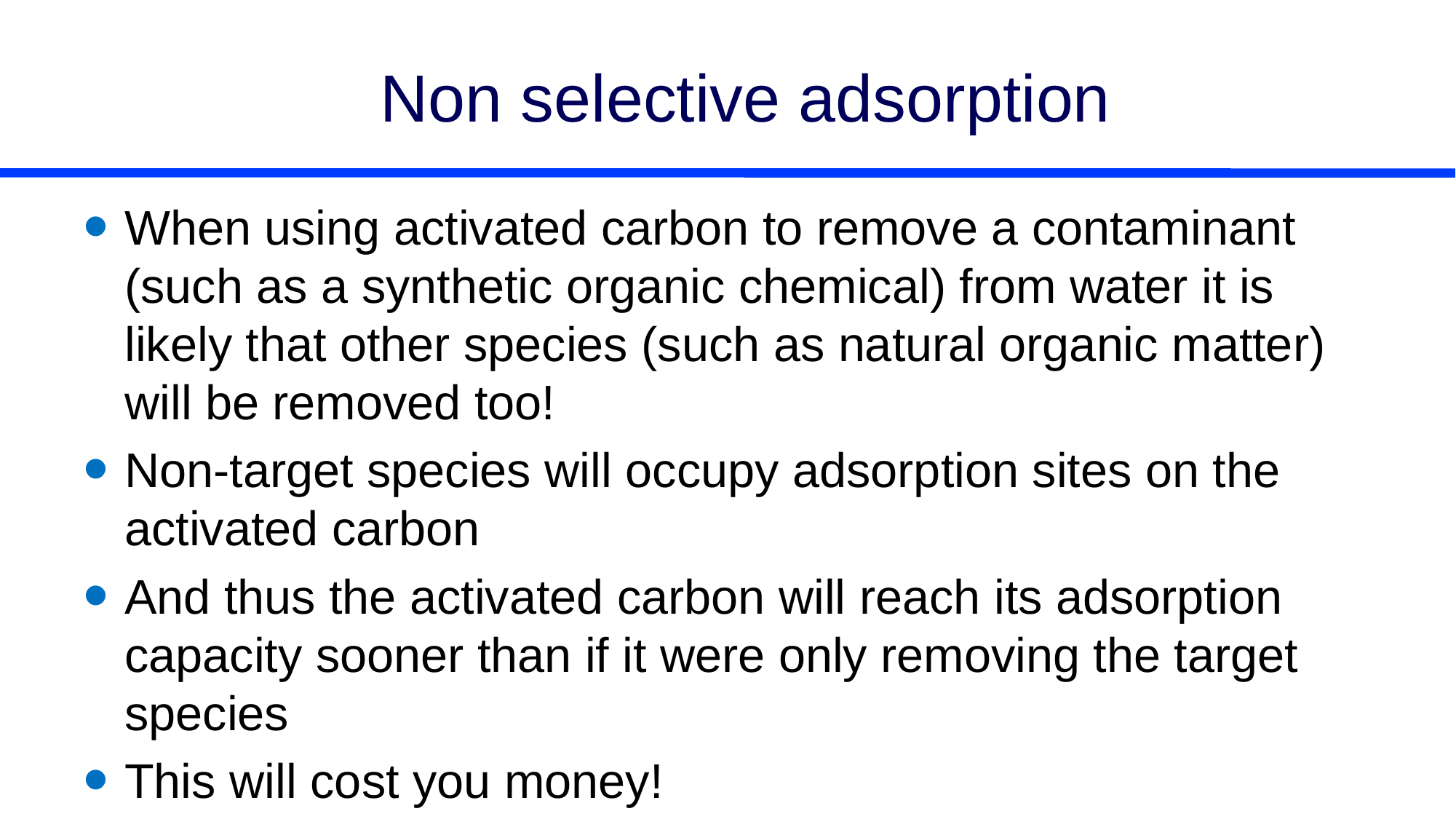

# Non selective adsorption
When using activated carbon to remove a contaminant (such as a synthetic organic chemical) from water it is likely that other species (such as natural organic matter) will be removed too!
Non-target species will occupy adsorption sites on the activated carbon
And thus the activated carbon will reach its adsorption capacity sooner than if it were only removing the target species
This will cost you money!